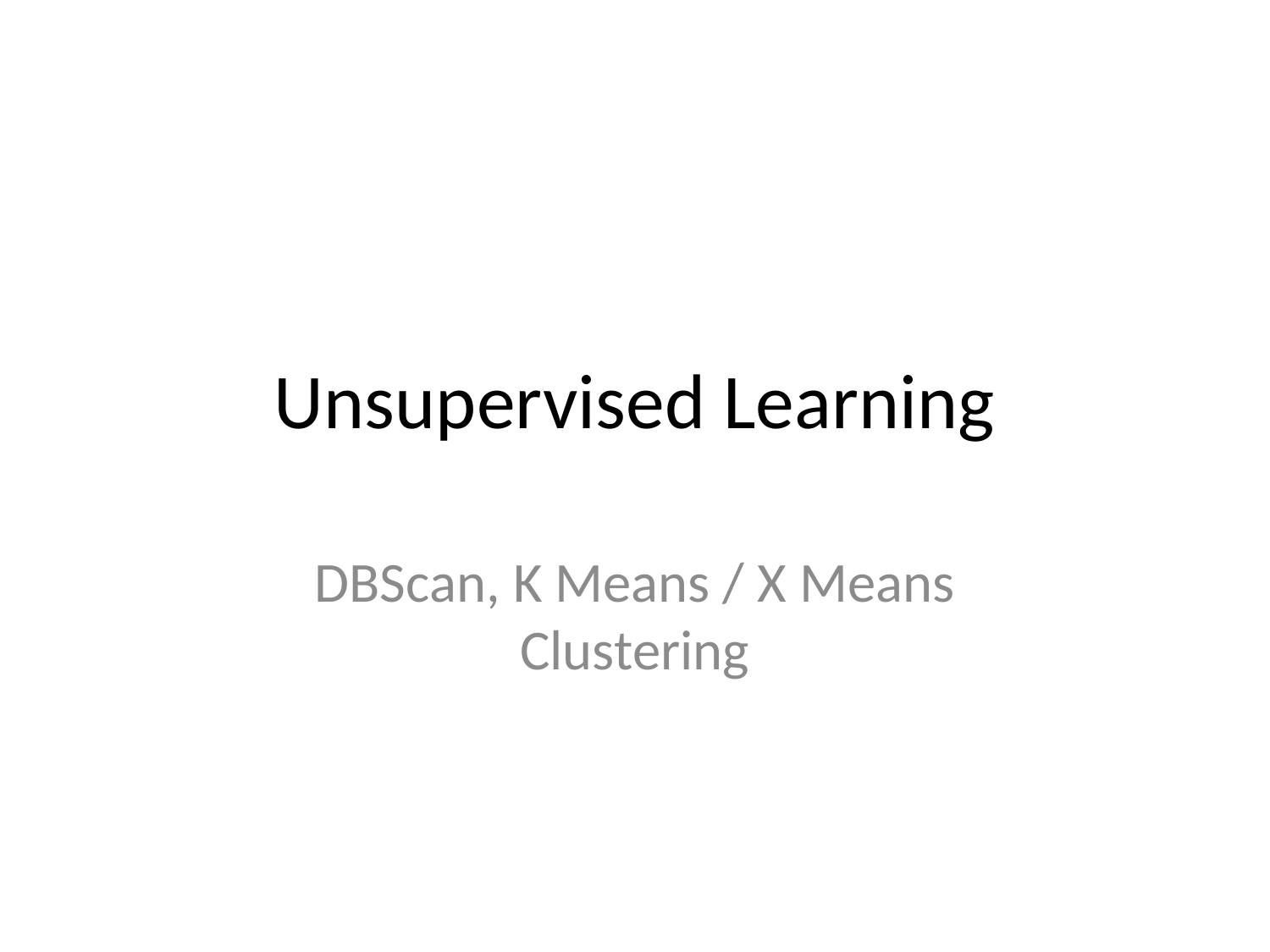

# Unsupervised Learning
DBScan, K Means / X Means Clustering